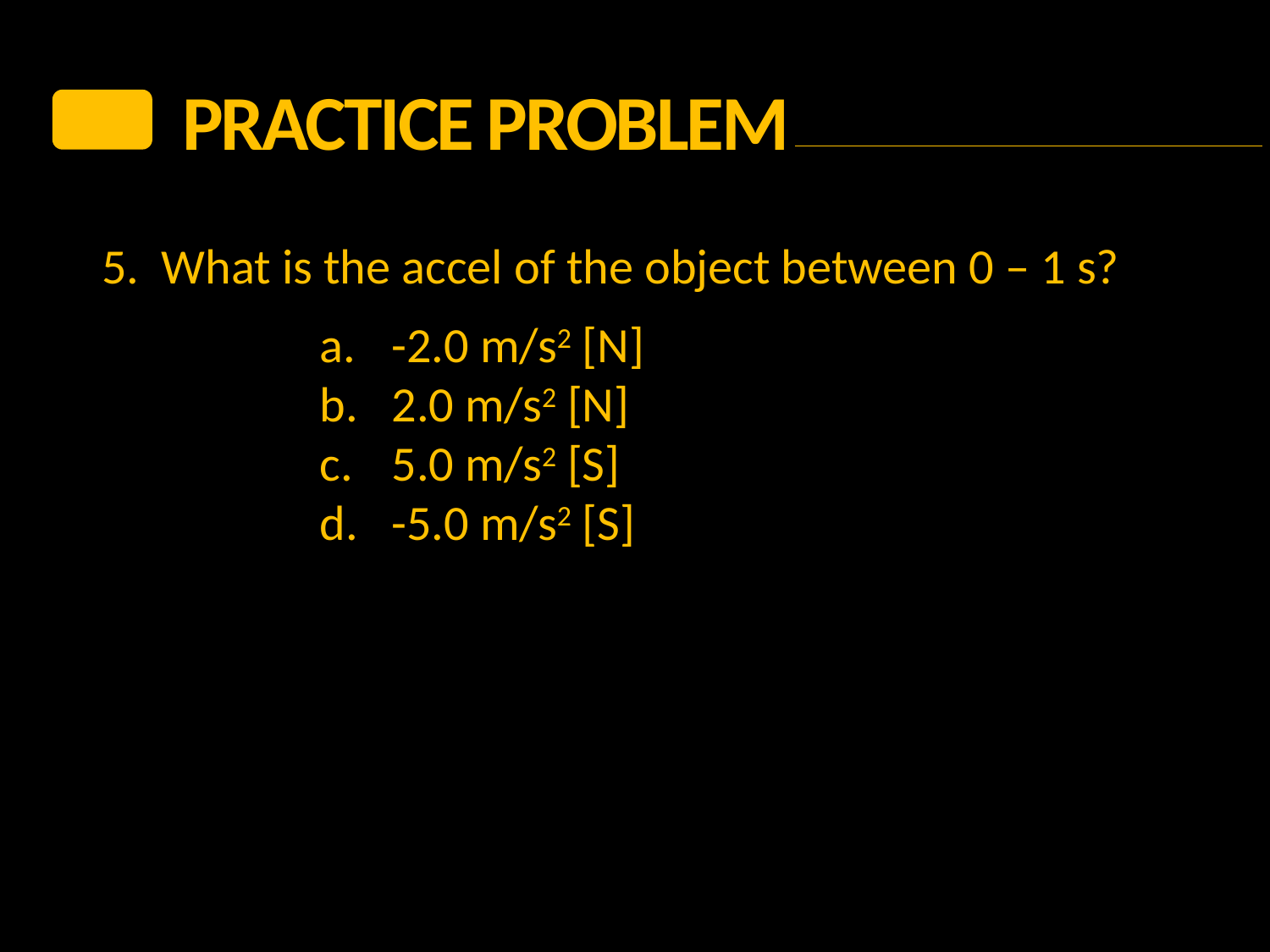

PRACTICE Problem

5.  What is the accel of the object between 0 – 1 s?
-2.0 m/s2 [N]
2.0 m/s2 [N]
5.0 m/s2 [S]
-5.0 m/s2 [S]